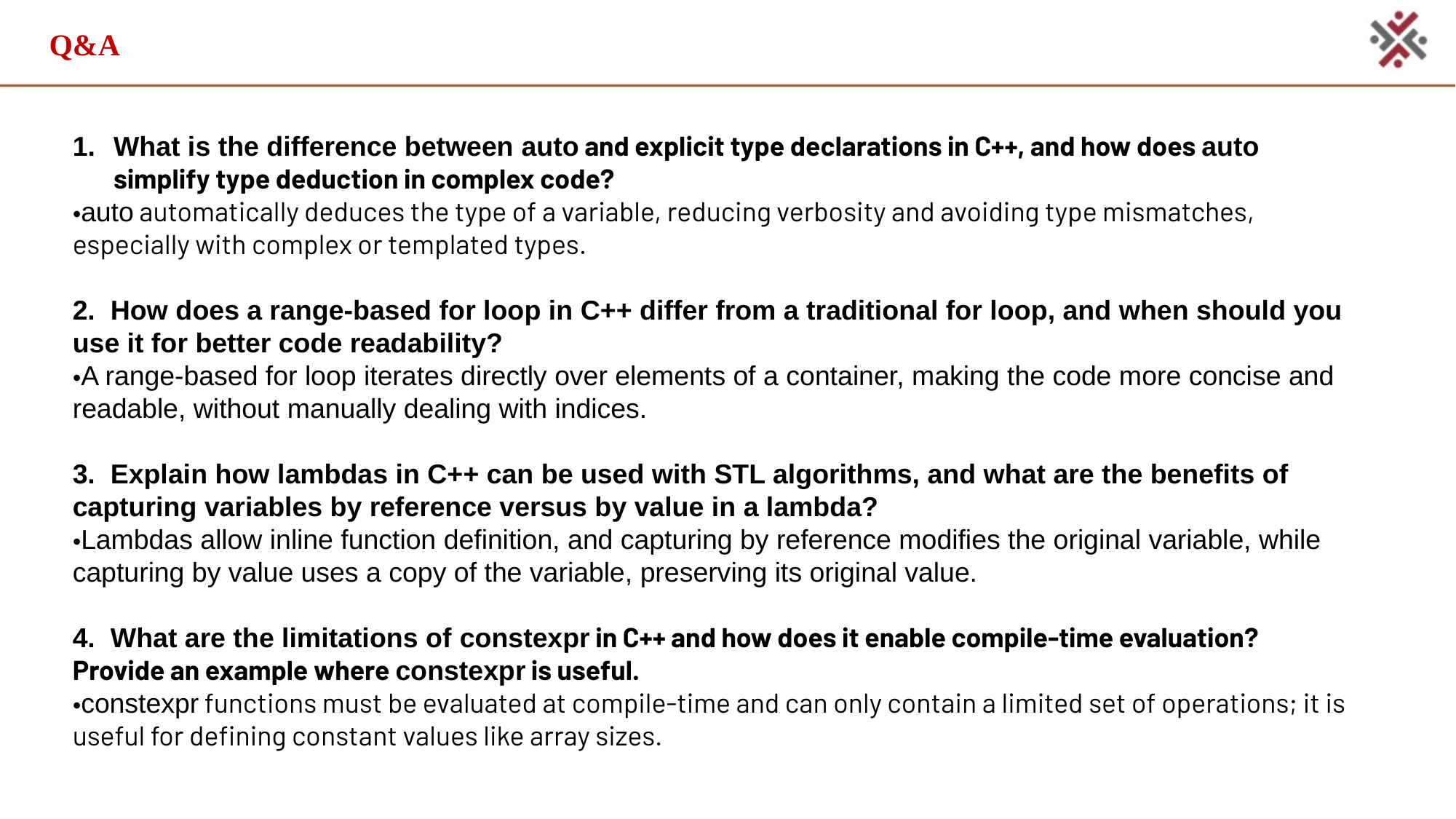

# Q&A
What is the difference between auto and explicit type declarations in C++, and how does auto simplify type deduction in complex code?
auto automatically deduces the type of a variable, reducing verbosity and avoiding type mismatches, especially with complex or templated types.

2.  How does a range-based for loop in C++ differ from a traditional for loop, and when should you use it for better code readability?
A range-based for loop iterates directly over elements of a container, making the code more concise and readable, without manually dealing with indices.

3.  Explain how lambdas in C++ can be used with STL algorithms, and what are the benefits of capturing variables by reference versus by value in a lambda?
Lambdas allow inline function definition, and capturing by reference modifies the original variable, while capturing by value uses a copy of the variable, preserving its original value.

4.  What are the limitations of constexpr in C++ and how does it enable compile-time evaluation? Provide an example where constexpr is useful.
constexpr functions must be evaluated at compile-time and can only contain a limited set of operations; it is useful for defining constant values like array sizes.